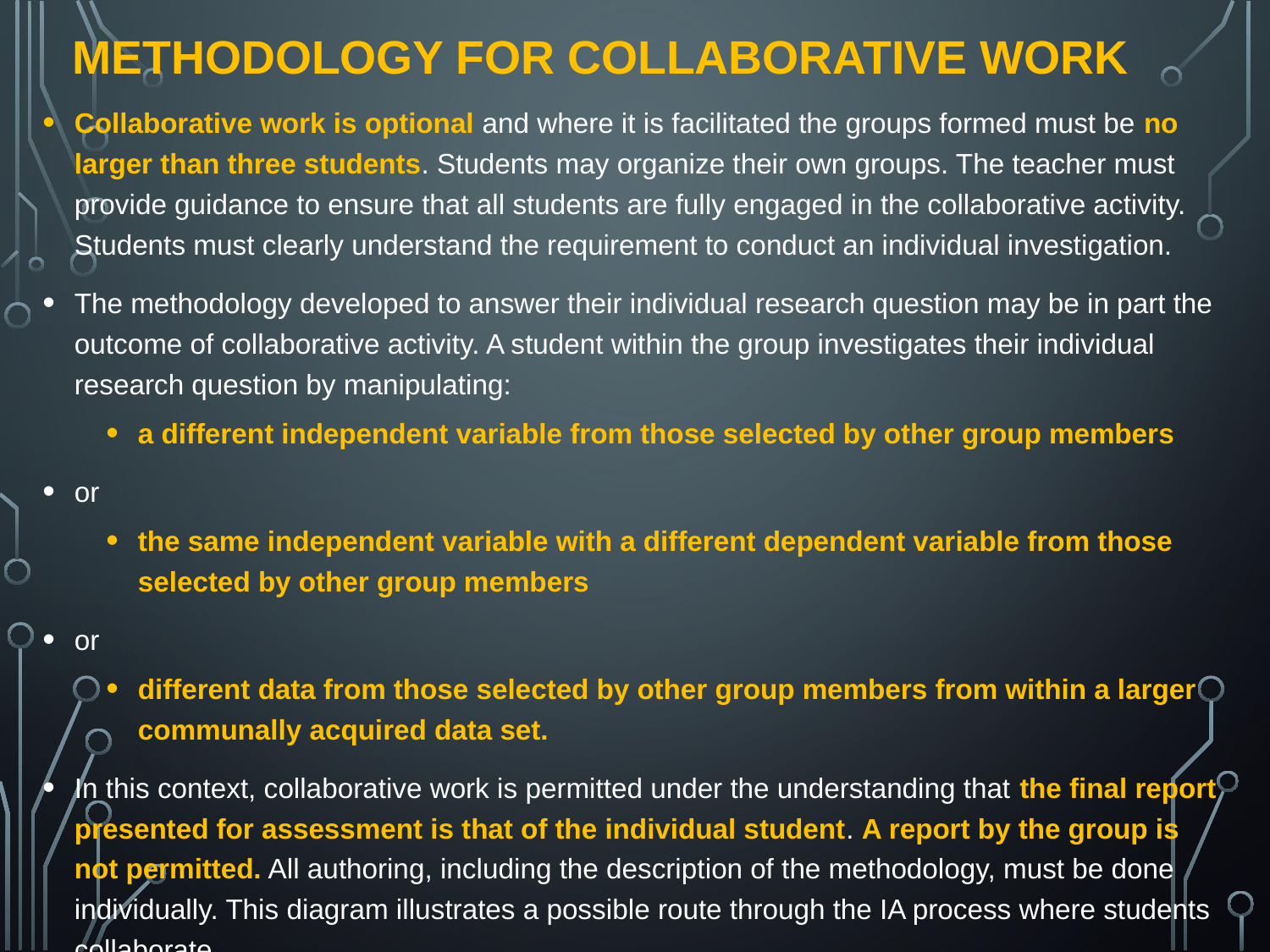

# Methodology for collaborative work
Collaborative work is optional and where it is facilitated the groups formed must be no larger than three students. Students may organize their own groups. The teacher must provide guidance to ensure that all students are fully engaged in the collaborative activity. Students must clearly understand the requirement to conduct an individual investigation.
The methodology developed to answer their individual research question may be in part the outcome of collaborative activity. A student within the group investigates their individual research question by manipulating:
a different independent variable from those selected by other group members
or
the same independent variable with a different dependent variable from those selected by other group members
or
different data from those selected by other group members from within a larger communally acquired data set.
In this context, collaborative work is permitted under the understanding that the final report presented for assessment is that of the individual student. A report by the group is not permitted. All authoring, including the description of the methodology, must be done individually. This diagram illustrates a possible route through the IA process where students collaborate.